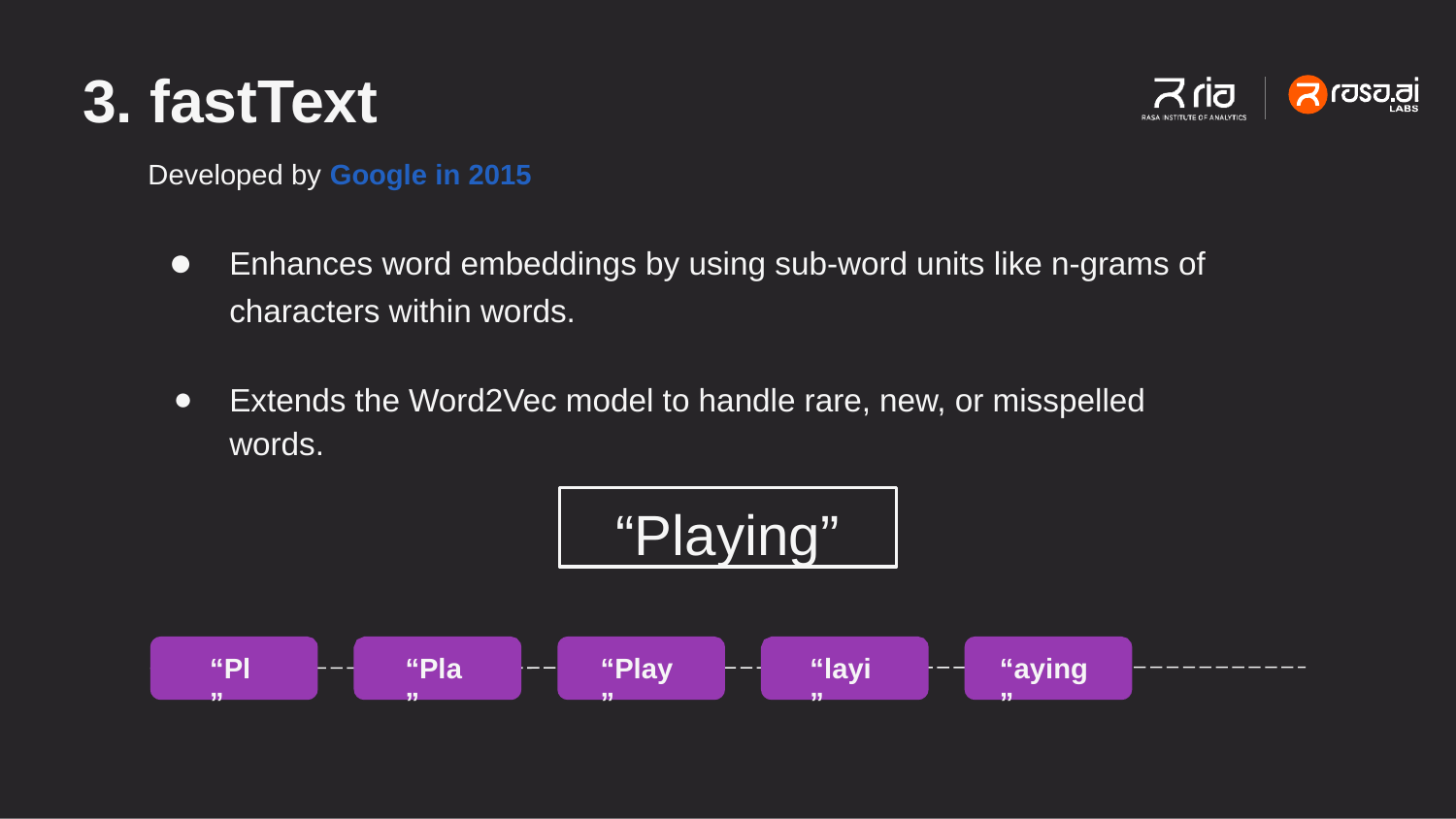

# 3. fastText
Developed by Google in 2015

Enhances word embeddings by using sub-word units like n-grams of characters within words.

Extends the Word2Vec model to handle rare, new, or misspelled words.
“Playing”

“Pl”
“Pla”
“Play”
“layi”
“aying”